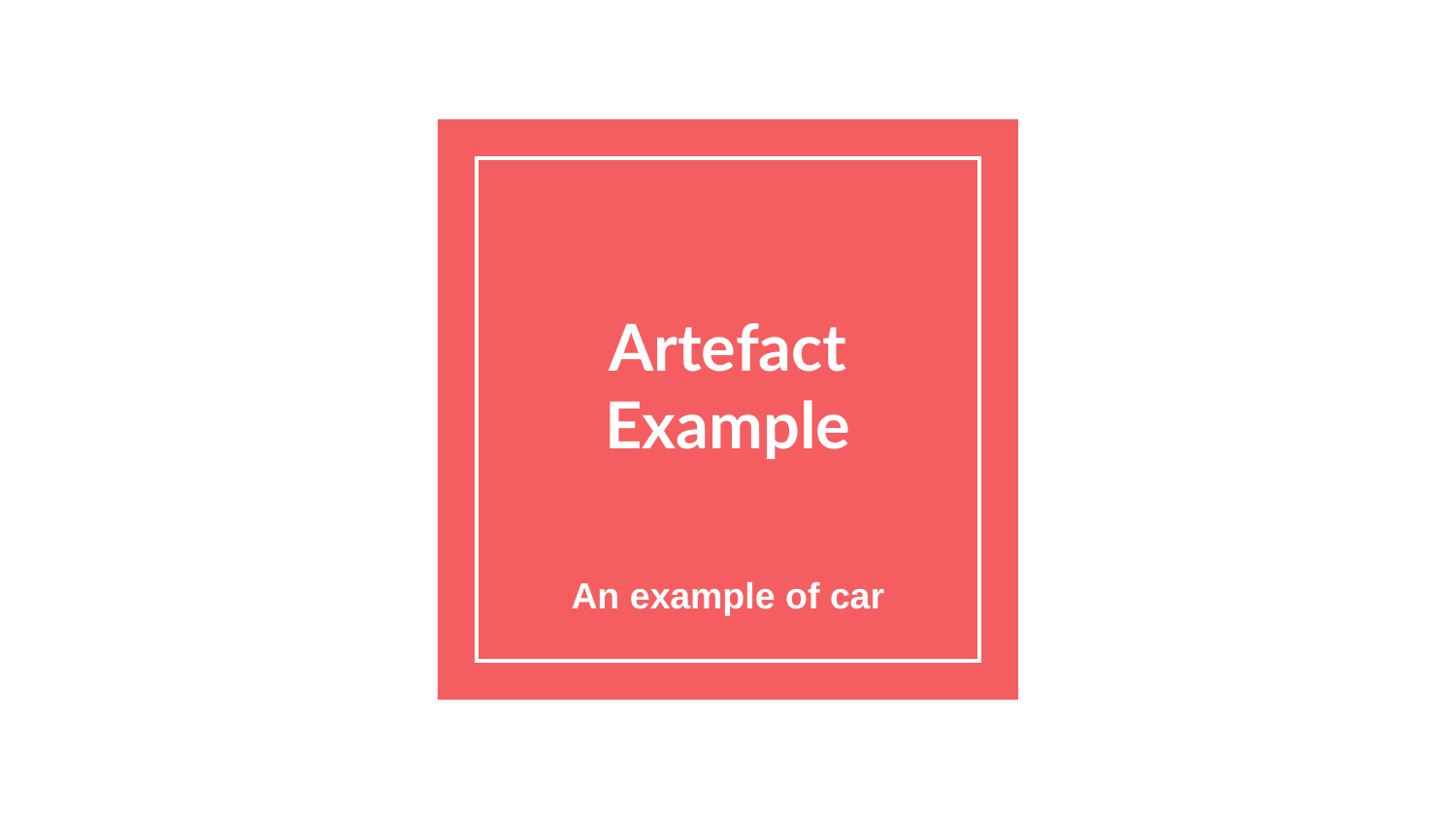

# Artefact Example
An example of car